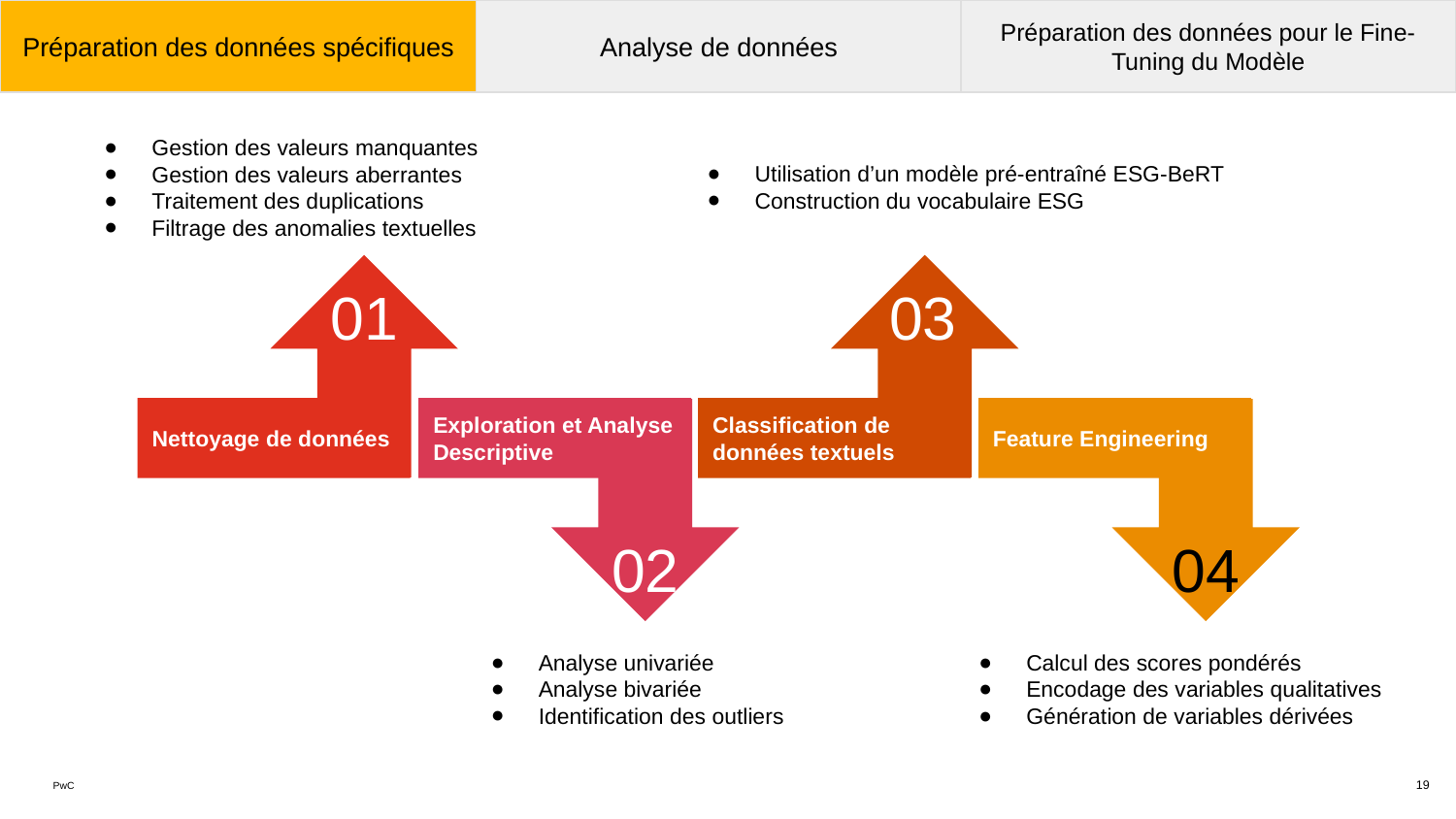

Préparation des données spécifiques
Analyse de données
Préparation des données pour le Fine-Tuning du Modèle
Gestion des valeurs manquantes
Gestion des valeurs aberrantes
Traitement des duplications
Filtrage des anomalies textuelles
Utilisation d’un modèle pré-entraîné ESG-BeRT
Construction du vocabulaire ESG

01
03
Nettoyage de données
Classification de données textuels
Feature Engineering
Exploration et Analyse Descriptive

02
04
Calcul des scores pondérés
Encodage des variables qualitatives
Génération de variables dérivées
Analyse univariée
Analyse bivariée
Identification des outliers
19